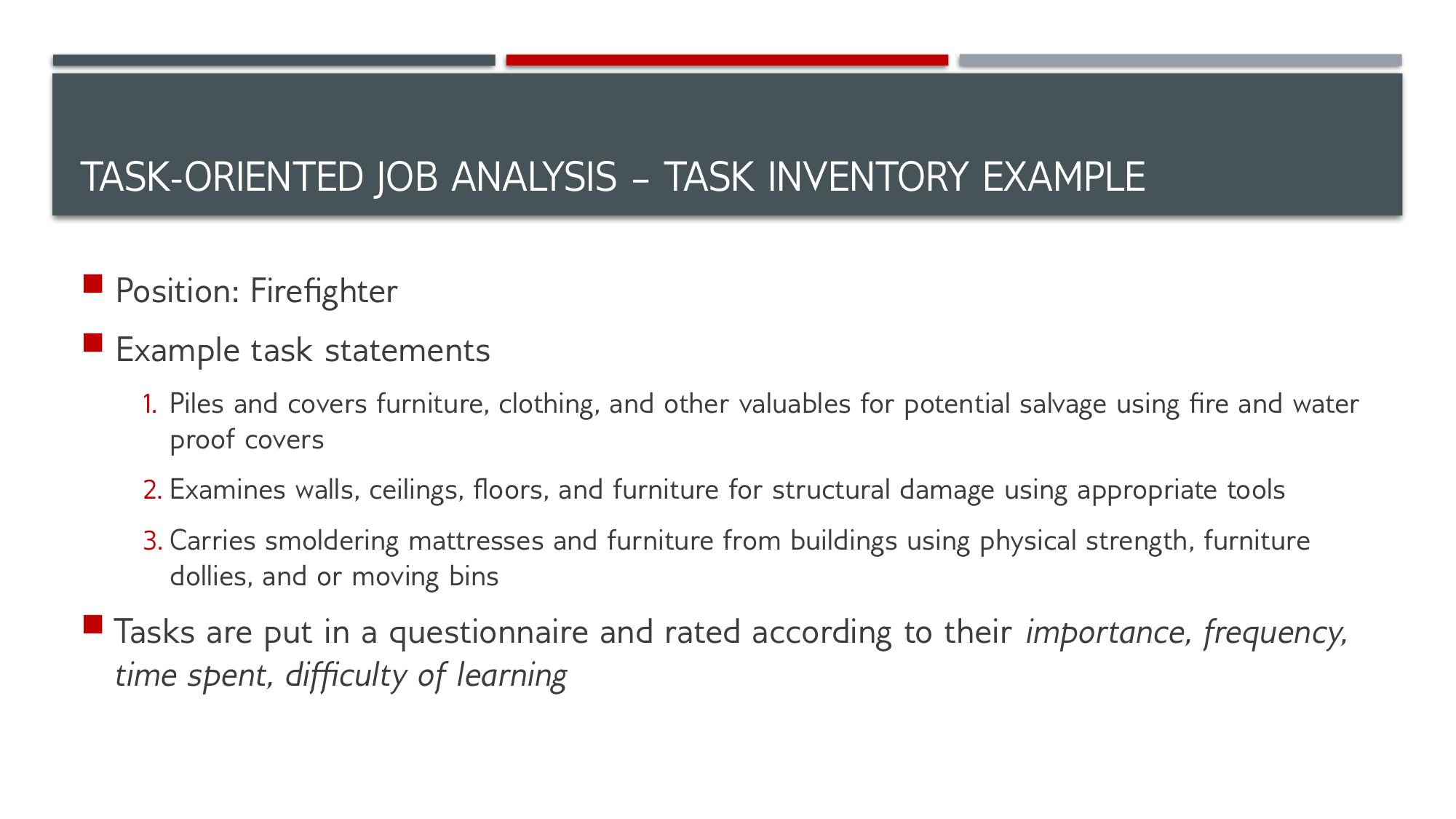

# Task-Oriented Job Analysis – Task Inventory Example
Position: Firefighter
Example task statements
Piles and covers furniture, clothing, and other valuables for potential salvage using fire and water proof covers
Examines walls, ceilings, floors, and furniture for structural damage using appropriate tools
Carries smoldering mattresses and furniture from buildings using physical strength, furniture dollies, and or moving bins
Tasks are put in a questionnaire and rated according to their importance, frequency, time spent, difficulty of learning